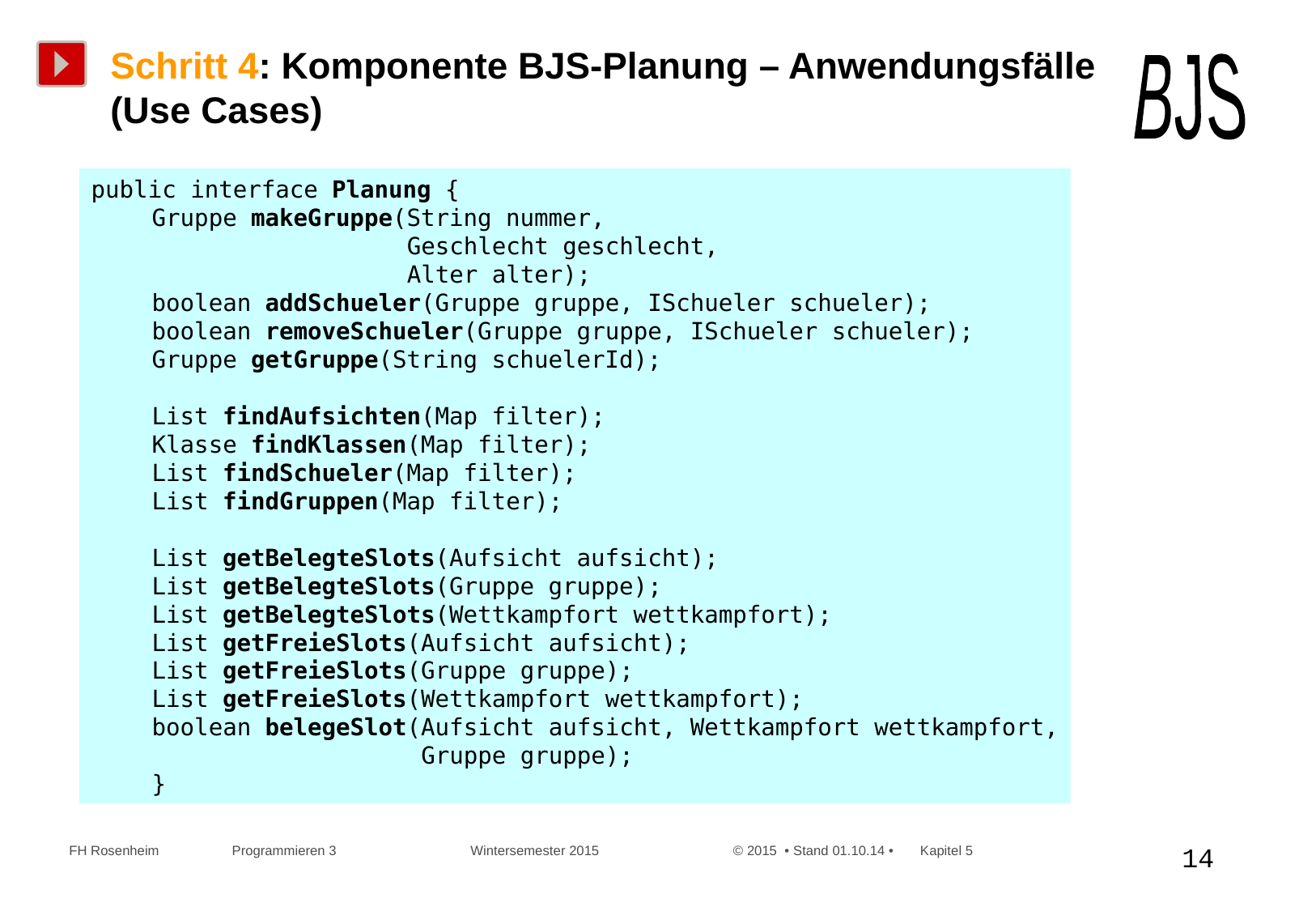

# Schritt 4: Komponente BJS-Planung – Anwendungsfälle (Use Cases)
BJS
public interface Planung {
Gruppe makeGruppe(String nummer,
                  Geschlecht geschlecht,
                  Alter alter);
boolean addSchueler(Gruppe gruppe, ISchueler schueler);
boolean removeSchueler(Gruppe gruppe, ISchueler schueler);
Gruppe getGruppe(String schuelerId);

List findAufsichten(Map filter);
Klasse findKlassen(Map filter);
List findSchueler(Map filter);
List findGruppen(Map filter);

List getBelegteSlots(Aufsicht aufsicht);
List getBelegteSlots(Gruppe gruppe);
List getBelegteSlots(Wettkampfort wettkampfort);
List getFreieSlots(Aufsicht aufsicht);
List getFreieSlots(Gruppe gruppe);
List getFreieSlots(Wettkampfort wettkampfort);
boolean belegeSlot(Aufsicht aufsicht, Wettkampfort wettkampfort,
                   Gruppe gruppe);
}
     FH Rosenheim                   Programmieren 3                                   Wintersemester 2015                                   © 2015  • Stand 01.10.14 •       Kapitel 5